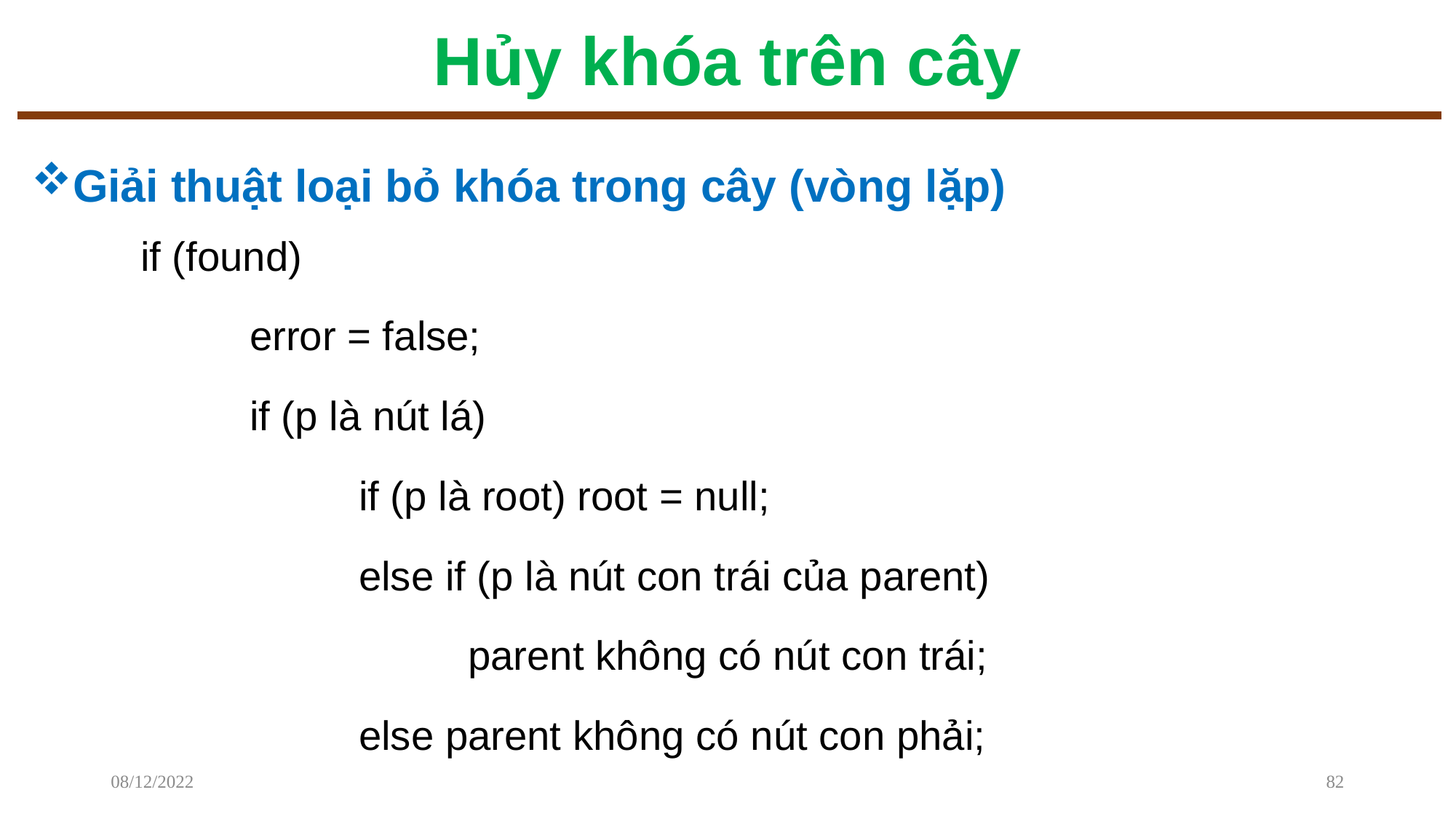

# Hủy khóa trên cây
Giải thuật loại bỏ khóa trong cây (vòng lặp)
	if (found)
		error = false;
		if (p là nút lá)
			if (p là root) root = null;
			else if (p là nút con trái của parent)
				parent không có nút con trái;
			else parent không có nút con phải;

08/12/2022
82